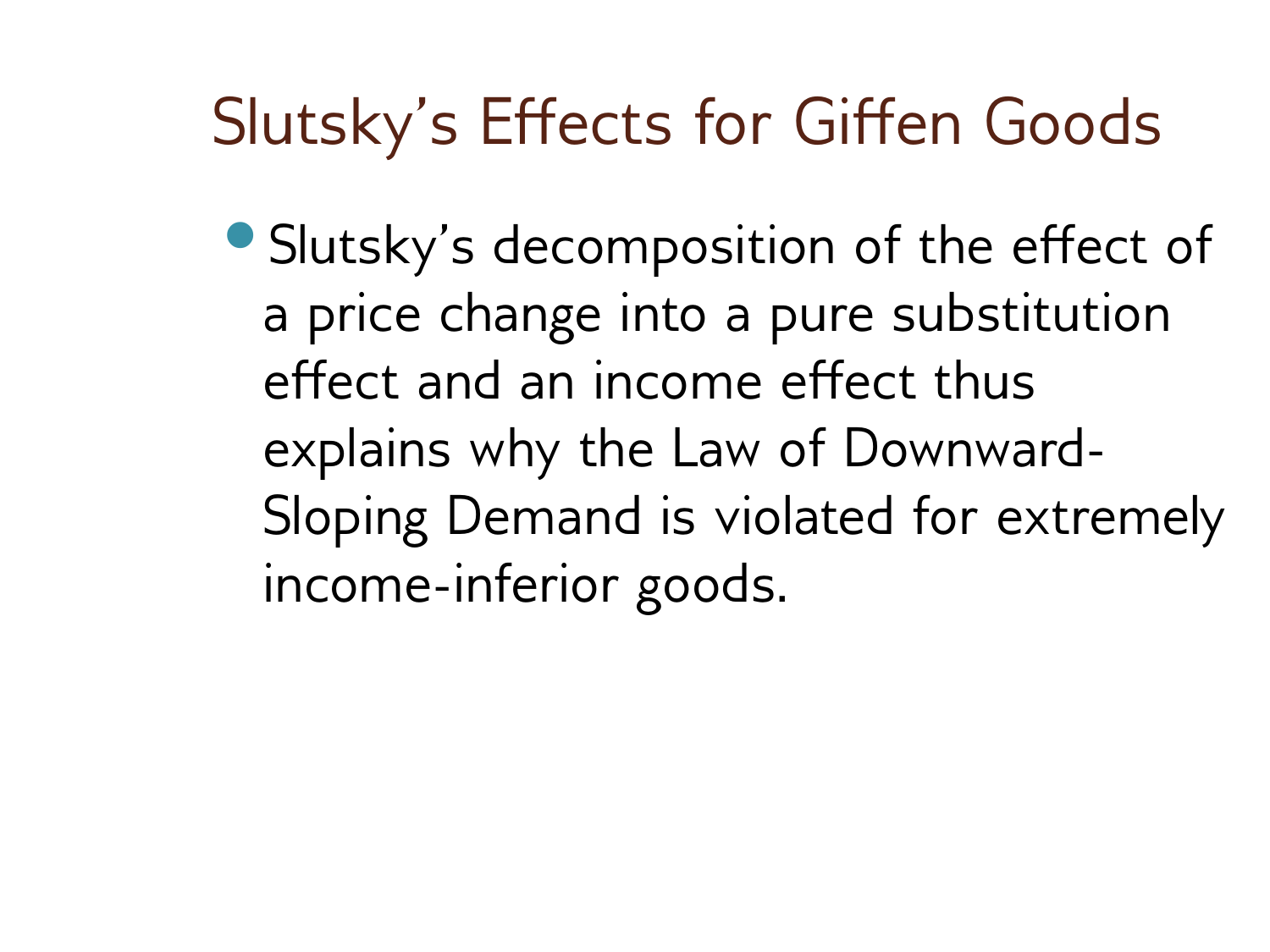

# Slutsky’s Effects for Giffen Goods
Slutsky’s decomposition of the effect of a price change into a pure substitution effect and an income effect thus explains why the Law of Downward-Sloping Demand is violated for extremely income-inferior goods.